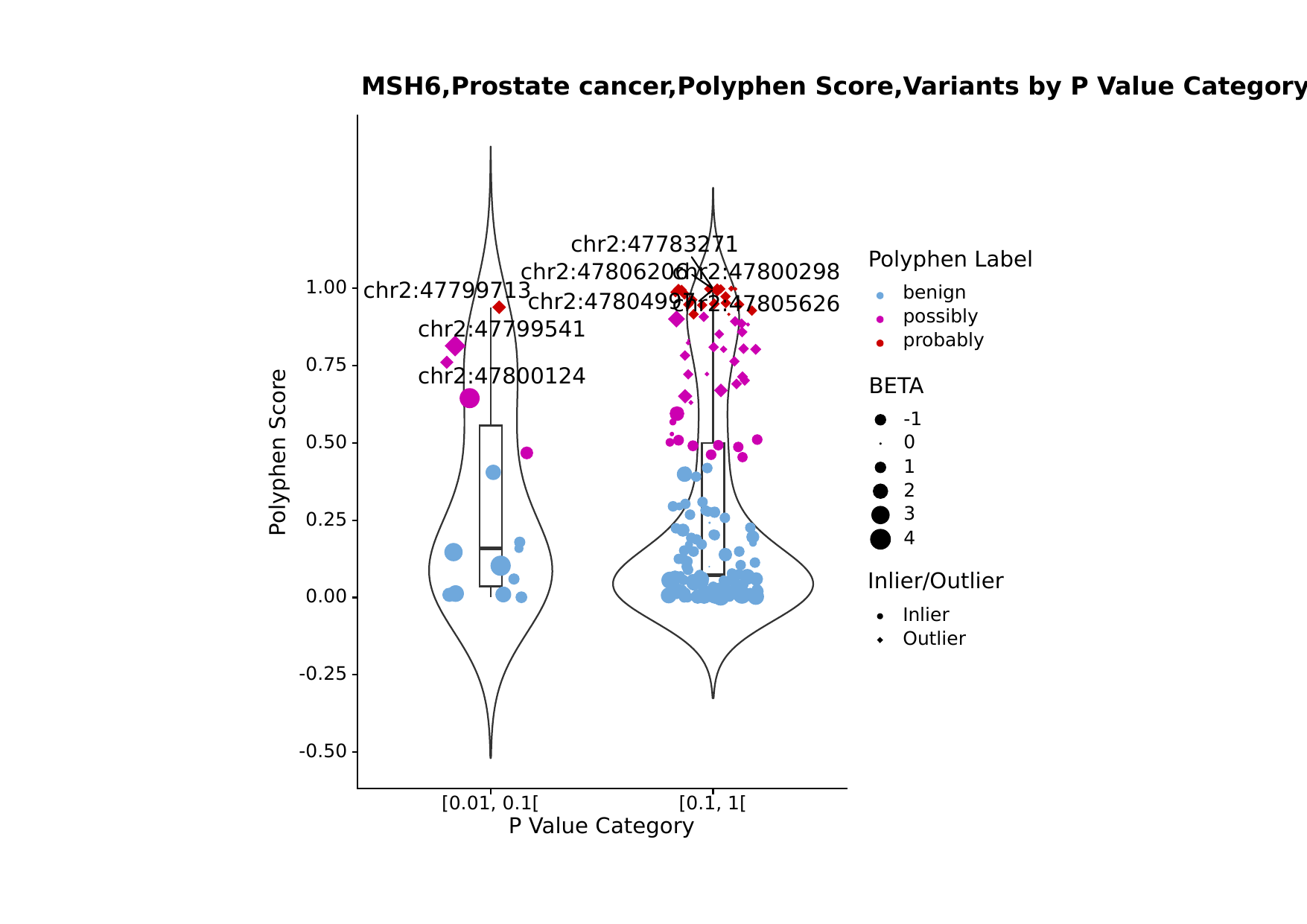

MSH6,Prostate cancer,Polyphen Score,Variants by P Value Category

chr2:47783271
Polyphen Label

chr2:47800298
chr2:47806206

1.00
chr2:47799713

benign

chr2:47804997

chr2:47805626

possibly

chr2:47799541

probably

0.75

chr2:47800124

BETA

-1

0.50
0

Polyphen Score

1

2

3

0.25

4

Inlier/Outlier

0.00

Inlier

Outlier

-0.25

-0.50

[0.01, 0.1[
[0.1, 1[
P Value Category